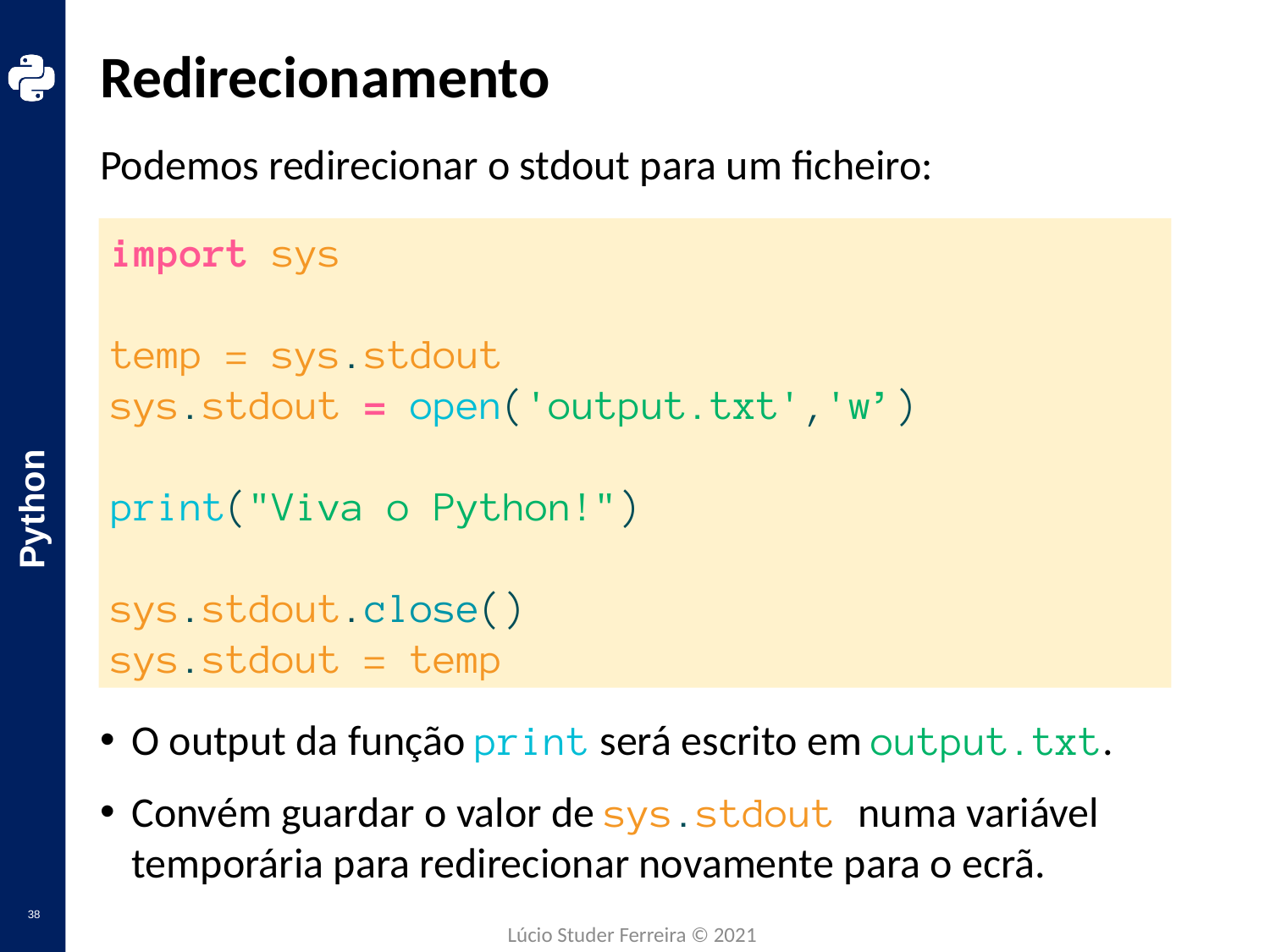

# Redirecionamento
Podemos redirecionar o stdout para um ficheiro:

O output da função print será escrito em output.txt.
Convém guardar o valor de sys.stdout numa variável temporária para redirecionar novamente para o ecrã.
import sys

temp = sys.stdout
sys.stdout = open('output.txt','w’)

print("Viva o Python!")

sys.stdout.close()
sys.stdout = temp